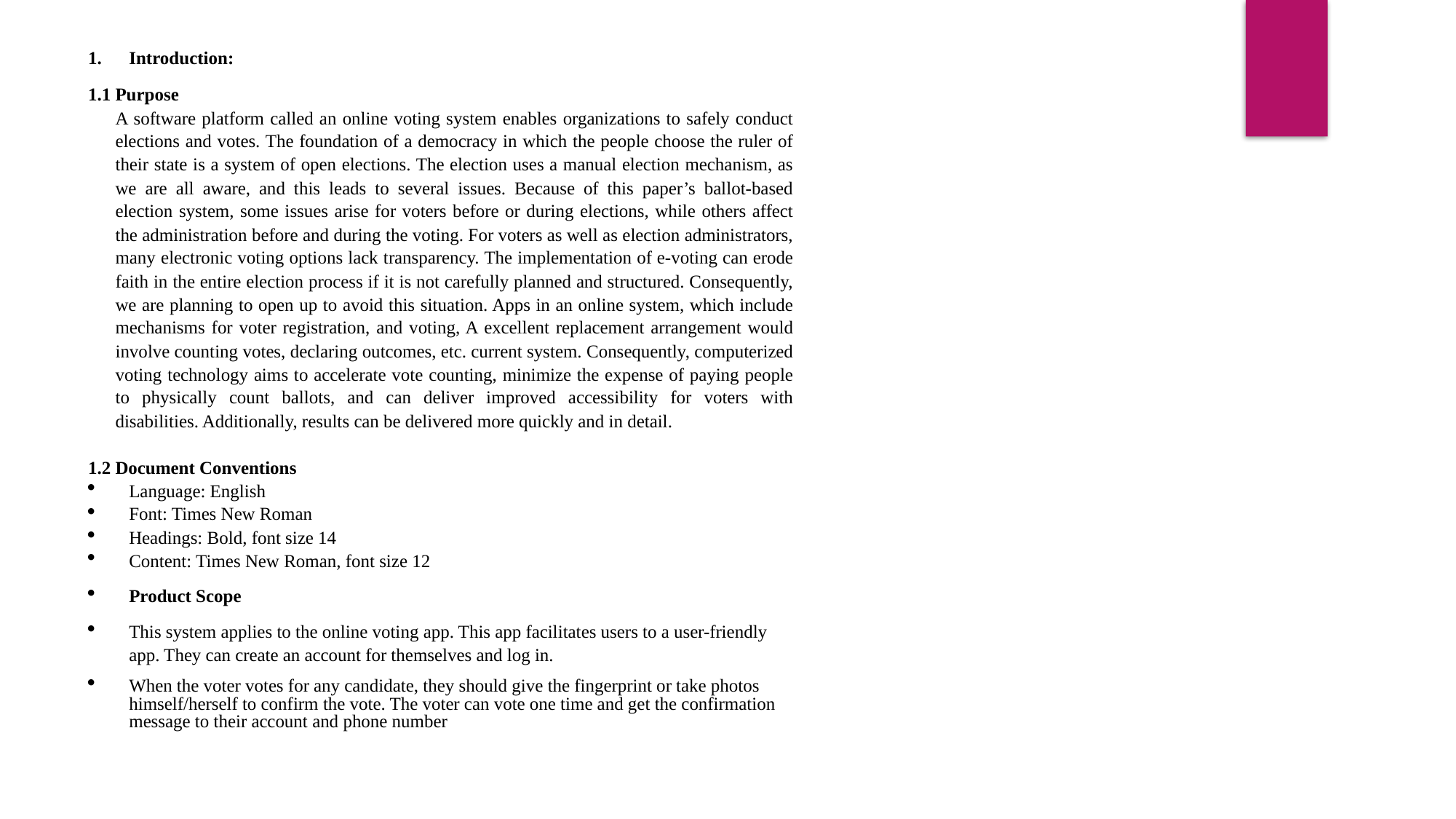

Introduction:
1.1 Purpose
A software platform called an online voting system enables organizations to safely conduct elections and votes. The foundation of a democracy in which the people choose the ruler of their state is a system of open elections. The election uses a manual election mechanism, as we are all aware, and this leads to several issues. Because of this paper’s ballot-based election system, some issues arise for voters before or during elections, while others affect the administration before and during the voting. For voters as well as election administrators, many electronic voting options lack transparency. The implementation of e-voting can erode faith in the entire election process if it is not carefully planned and structured. Consequently, we are planning to open up to avoid this situation. Apps in an online system, which include mechanisms for voter registration, and voting, A excellent replacement arrangement would involve counting votes, declaring outcomes, etc. current system. Consequently, computerized voting technology aims to accelerate vote counting, minimize the expense of paying people to physically count ballots, and can deliver improved accessibility for voters with disabilities. Additionally, results can be delivered more quickly and in detail.

1.2 Document Conventions
Language: English
Font: Times New Roman
Headings: Bold, font size 14
Content: Times New Roman, font size 12
Product Scope
This system applies to the online voting app. This app facilitates users to a user-friendly app. They can create an account for themselves and log in.
When the voter votes for any candidate, they should give the fingerprint or take photos himself/herself to confirm the vote. The voter can vote one time and get the confirmation message to their account and phone number